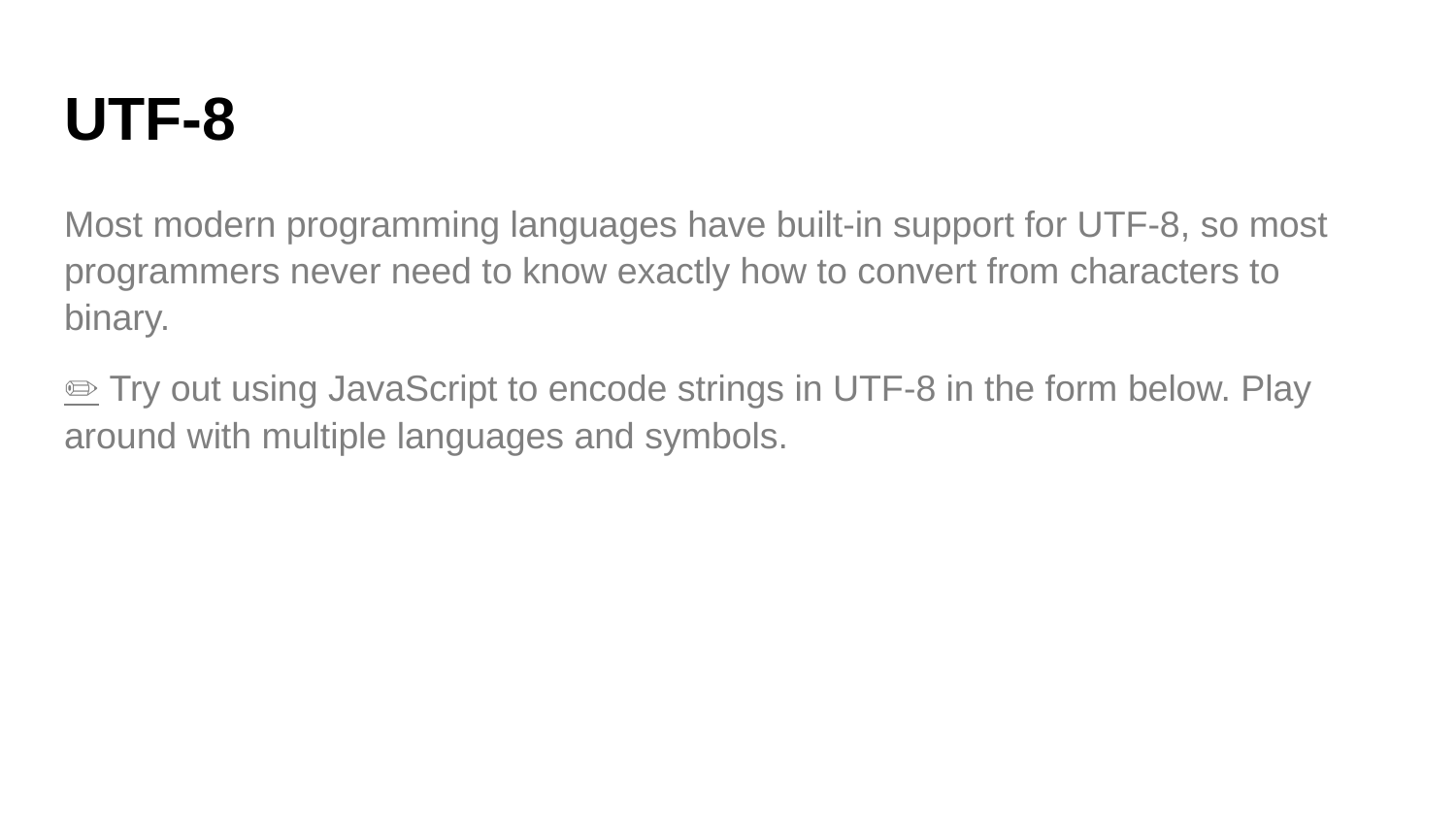

# UTF-8
Most modern programming languages have built-in support for UTF-8, so most programmers never need to know exactly how to convert from characters to binary.
✏️ Try out using JavaScript to encode strings in UTF-8 in the form below. Play around with multiple languages and symbols.